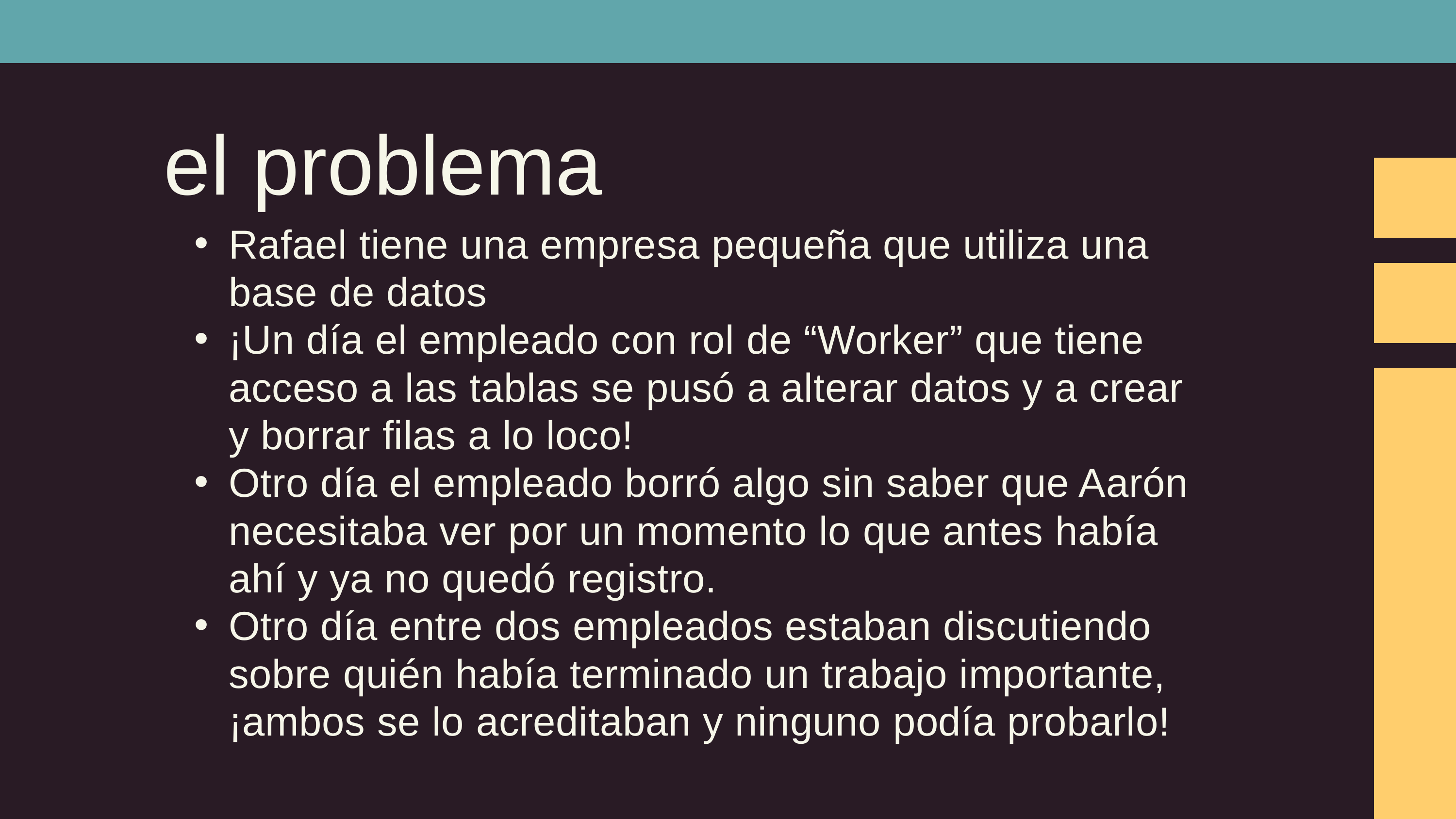

el problema

Rafael tiene una empresa pequeña que utiliza una base de datos
¡Un día el empleado con rol de “Worker” que tiene acceso a las tablas se pusó a alterar datos y a crear y borrar filas a lo loco!
Otro día el empleado borró algo sin saber que Aarón necesitaba ver por un momento lo que antes había ahí y ya no quedó registro.
Otro día entre dos empleados estaban discutiendo sobre quién había terminado un trabajo importante, ¡ambos se lo acreditaban y ninguno podía probarlo!